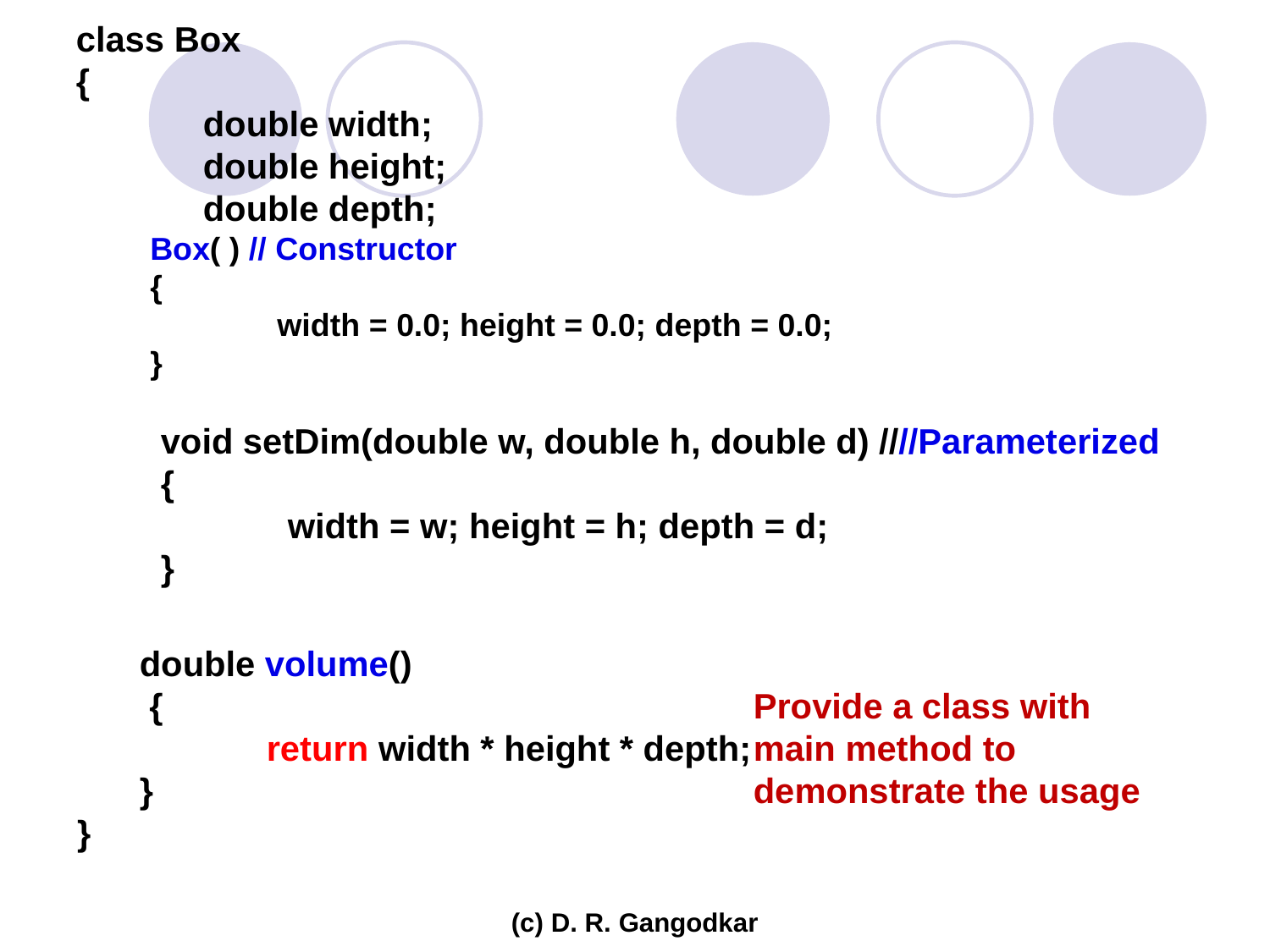

class Box
{
	double width;
	double height;
	double depth;
Box( ) // Constructor
{
	width = 0.0; height = 0.0; depth = 0.0;
}
void setDim(double w, double h, double d) ////Parameterized
{
	width = w; height = h; depth = d;
}
double volume()
 {
	return width * height * depth;
}
}
Provide a class with main method to demonstrate the usage
(c) D. R. Gangodkar